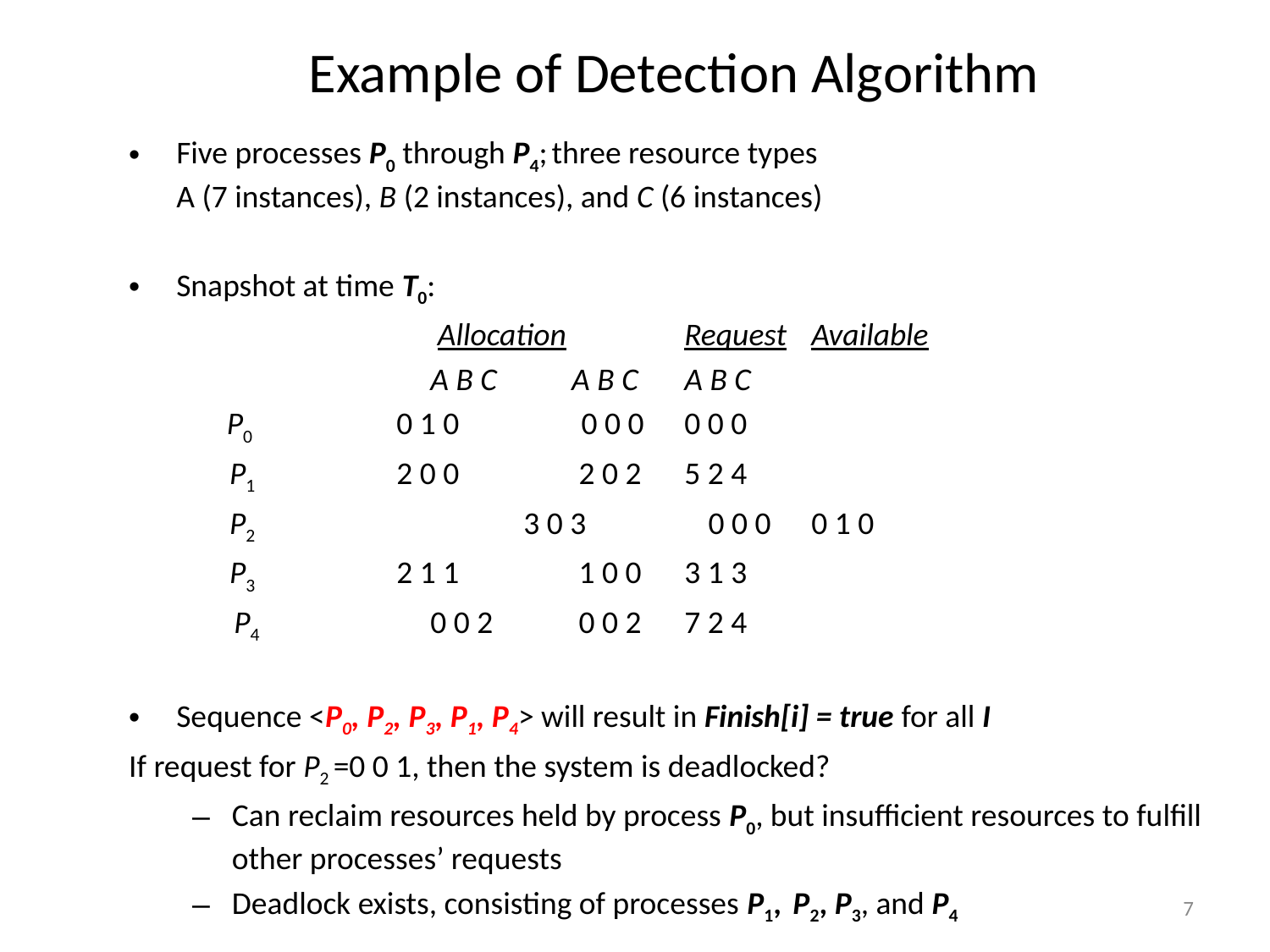

# Example of Detection Algorithm
Five processes P0 through P4; three resource types
A (7 instances), B (2 instances), and C (6 instances)

Snapshot at time T0:
			 Allocation	Request	Available
			A B C 	  A B C 	A B C
	       P0	             0 1 0                 0 0 0 	0 0 0
              P1	             2 0 0 	   2 0 2 	5 2 4
              P2		             3 0 3                 0 0 0 	0 1 0
              P3	             2 1 1 	   1 0 0 	3 1 3
	        P4		0 0 2 	   0 0 2	7 2 4

Sequence <P0, P2, P3, P1, P4> will result in Finish[i] = true for all I
If request for P2 =0 0 1, then the system is deadlocked?
Can reclaim resources held by process P0, but insufficient resources to fulfill other processes’ requests
Deadlock exists, consisting of processes P1,  P2, P3, and P4

7